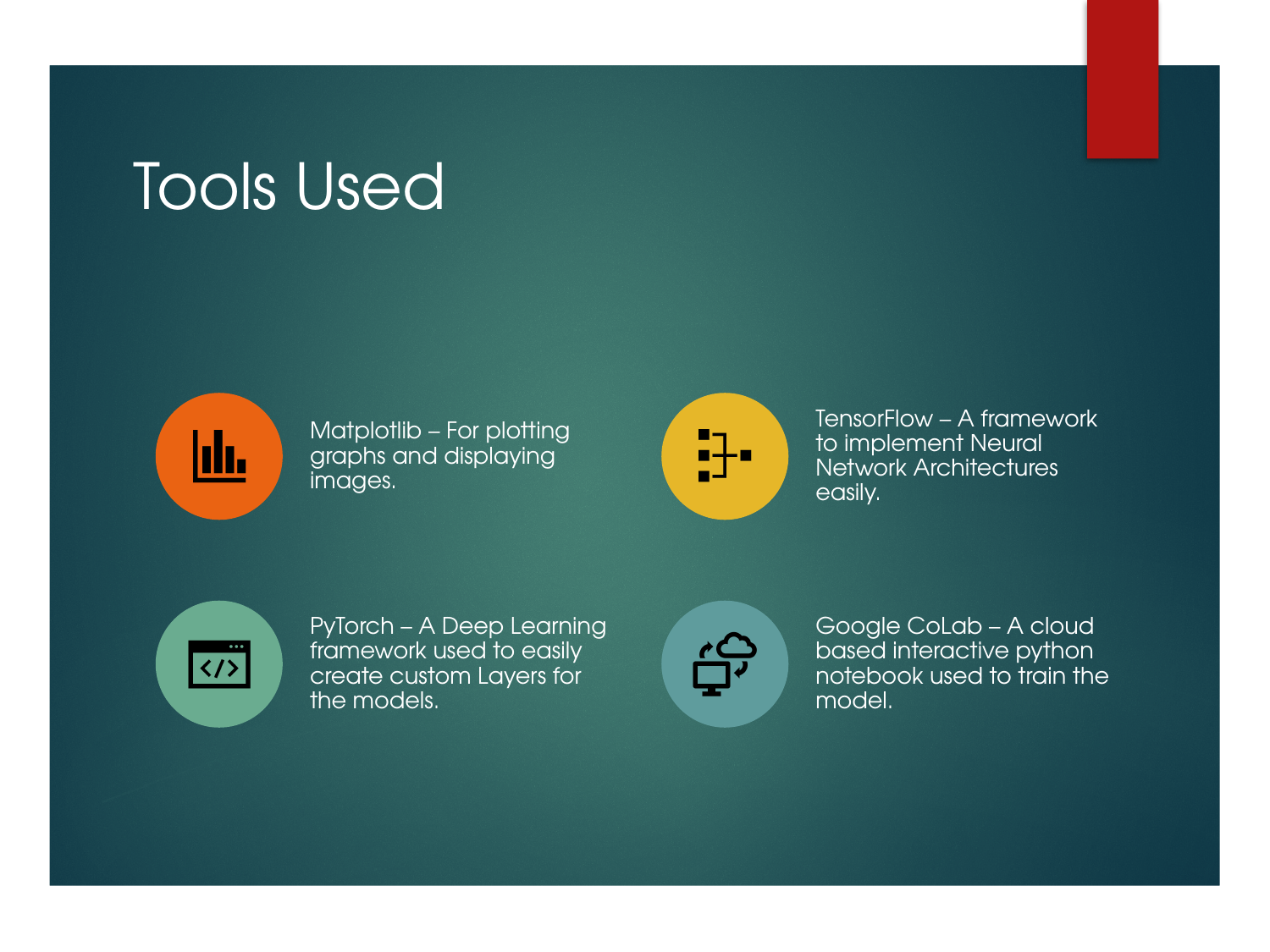

# Tools Used
Matplotlib – For plotting graphs and displaying images.
TensorFlow – A framework to implement Neural Network Architectures easily.
PyTorch – A Deep Learning framework used to easily create custom Layers for the models.
Google CoLab – A cloud based interactive python notebook used to train the model.